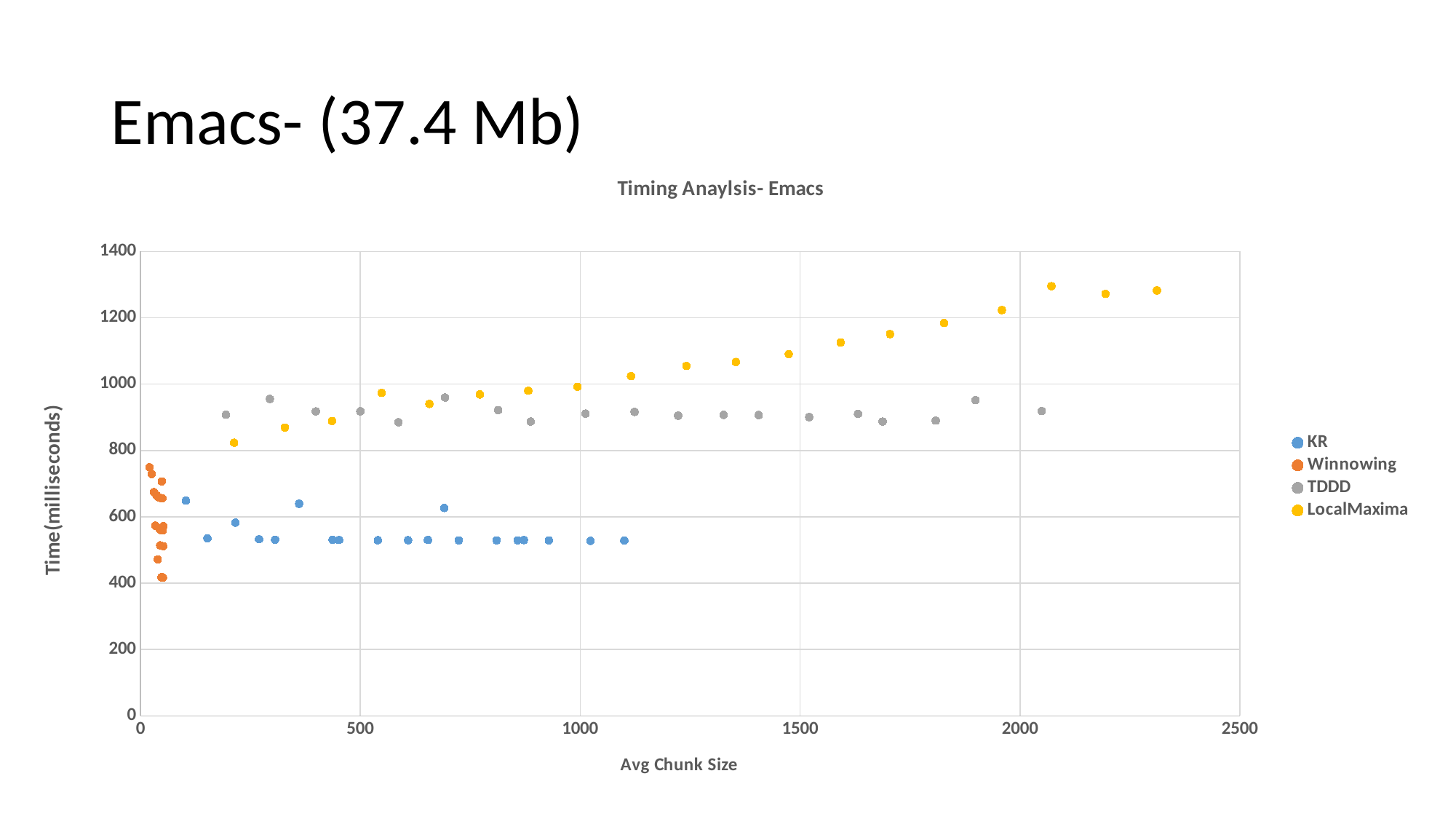

# Emacs- (37.4 Mb)

### Chart: Timing Anaylsis- Emacs

| Category |  |  |  |  |
|---|---|---|---|---|